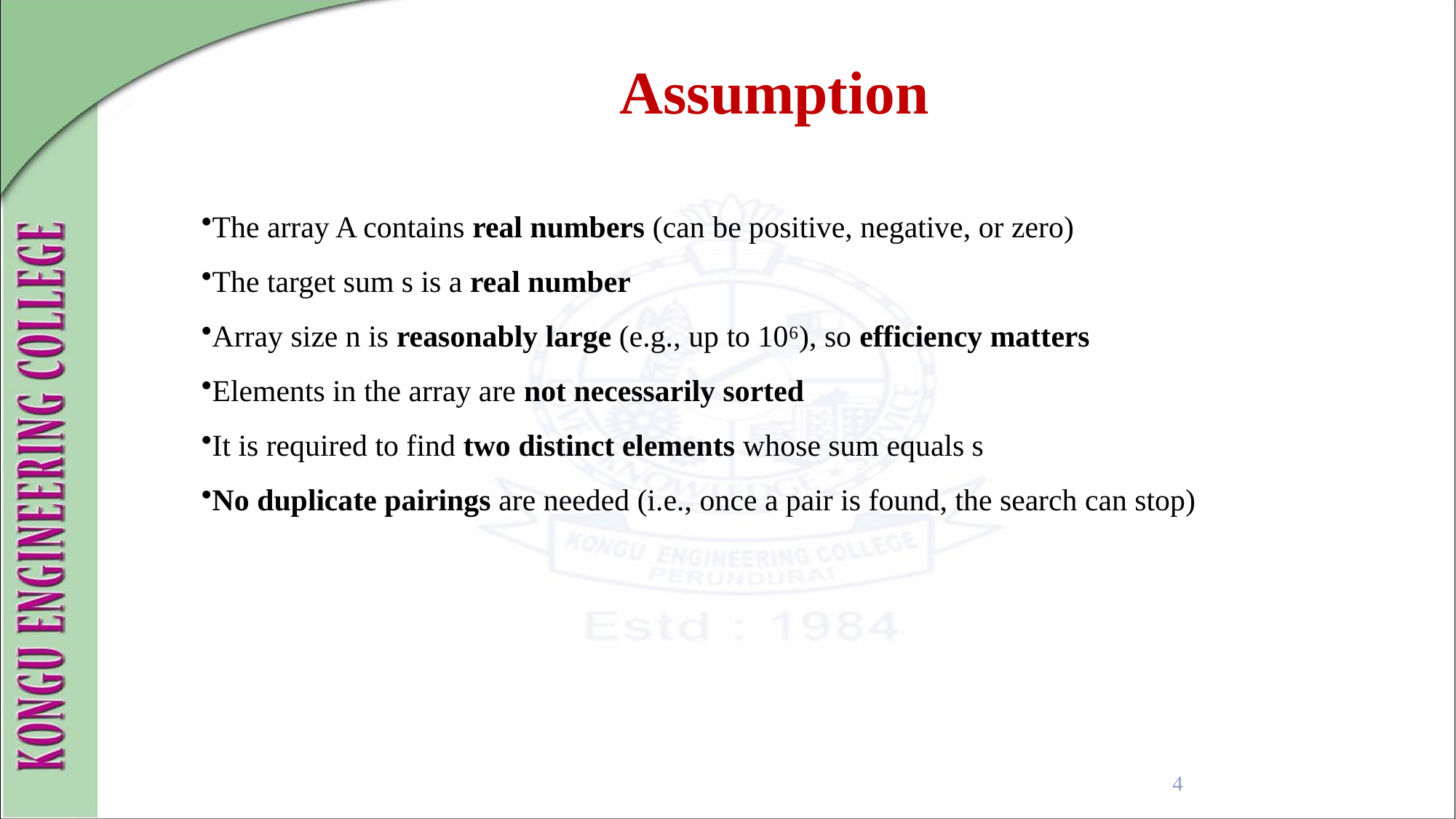

Assumption
The array A contains real numbers (can be positive, negative, or zero)
The target sum s is a real number
Array size n is reasonably large (e.g., up to 10⁶), so efficiency matters
Elements in the array are not necessarily sorted
It is required to find two distinct elements whose sum equals s
No duplicate pairings are needed (i.e., once a pair is found, the search can stop)

4